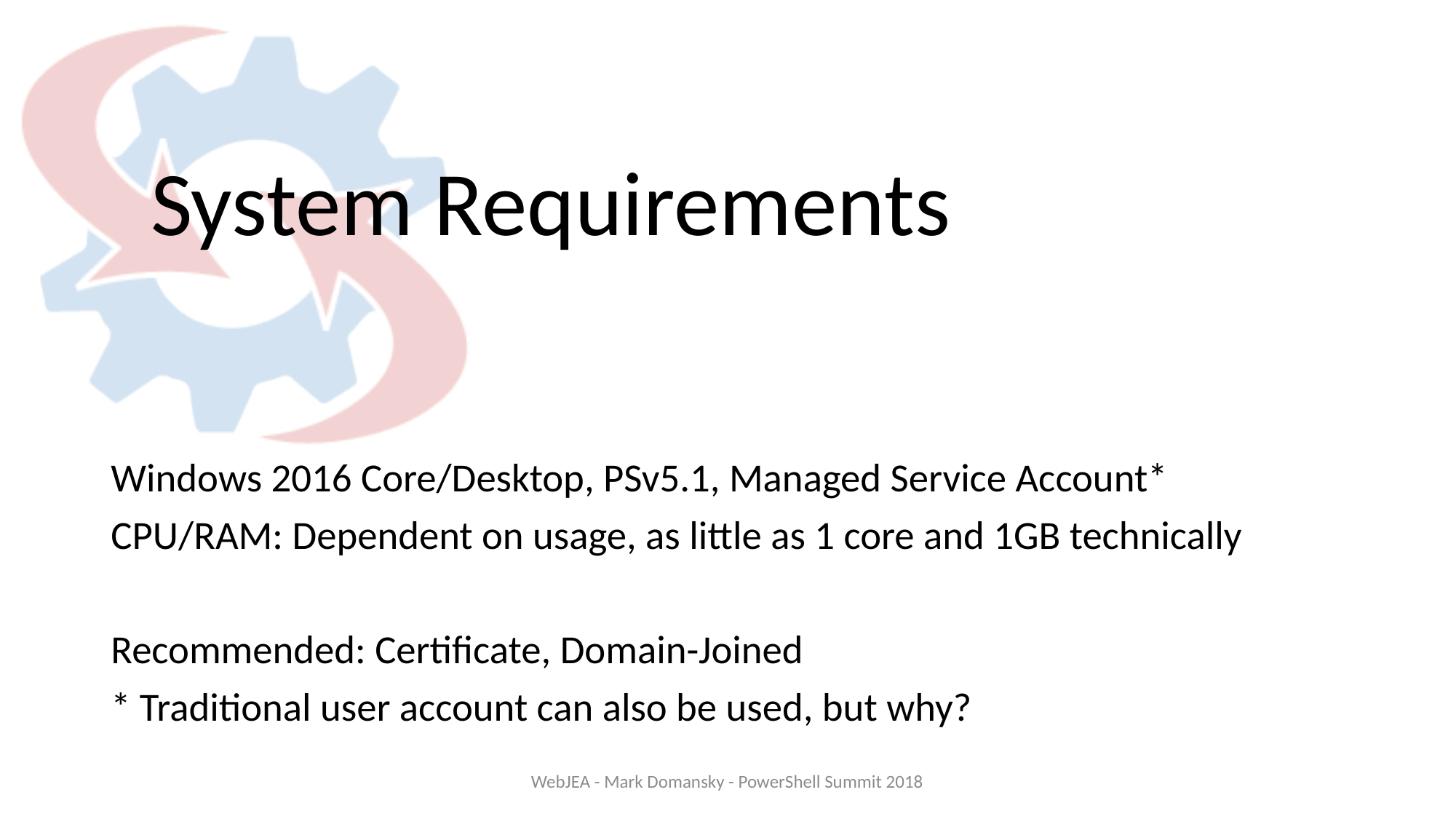

# System Requirements

Windows 2016 Core/Desktop, PSv5.1, Managed Service Account*
CPU/RAM: Dependent on usage, as little as 1 core and 1GB technically

Recommended: Certificate, Domain-Joined
* Traditional user account can also be used, but why?
WebJEA - Mark Domansky - PowerShell Summit 2018